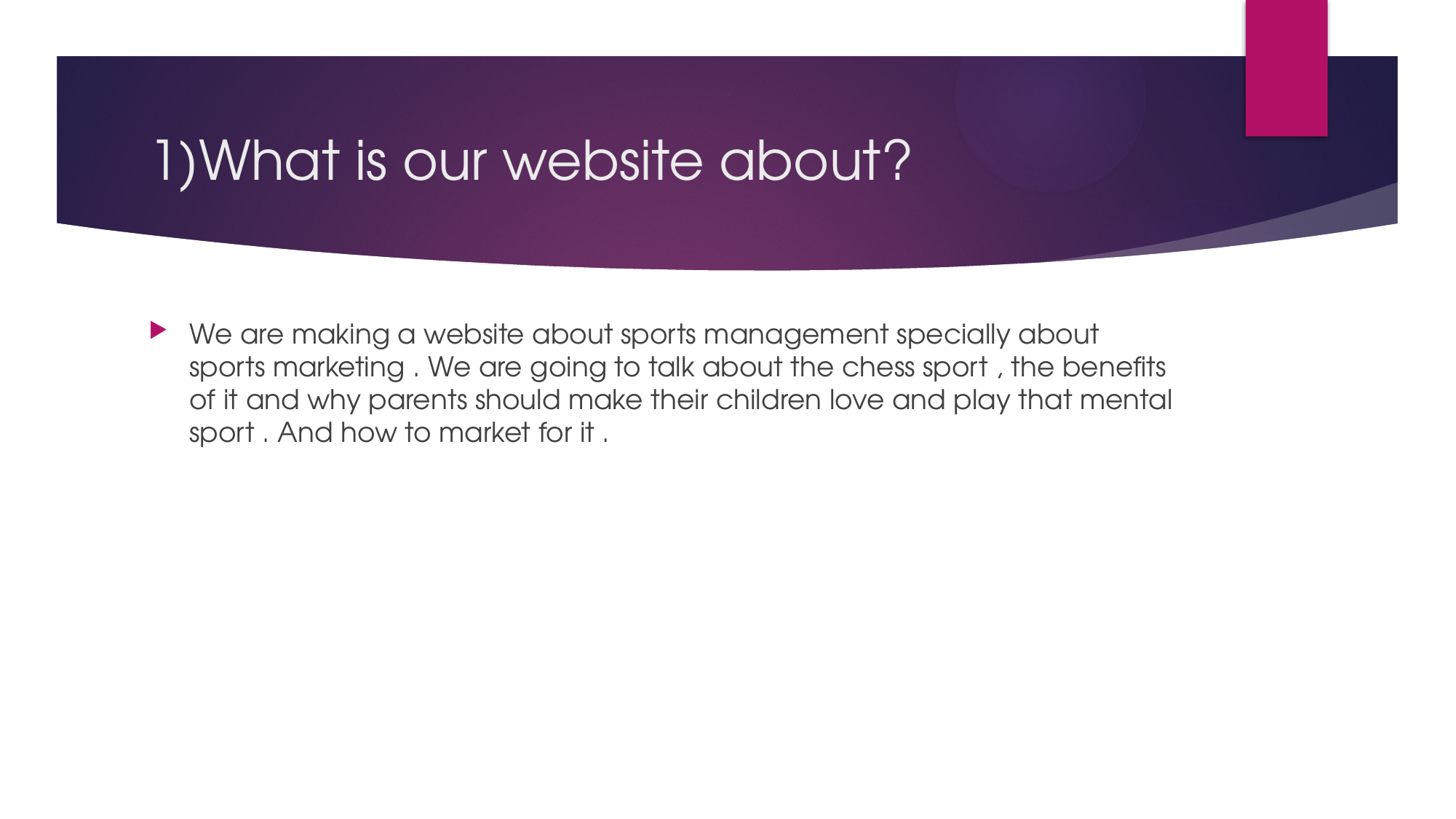

# 1)What is our website about?
We are making a website about sports management specially about sports marketing . We are going to talk about the chess sport , the benefits of it and why parents should make their children love and play that mental sport . And how to market for it .